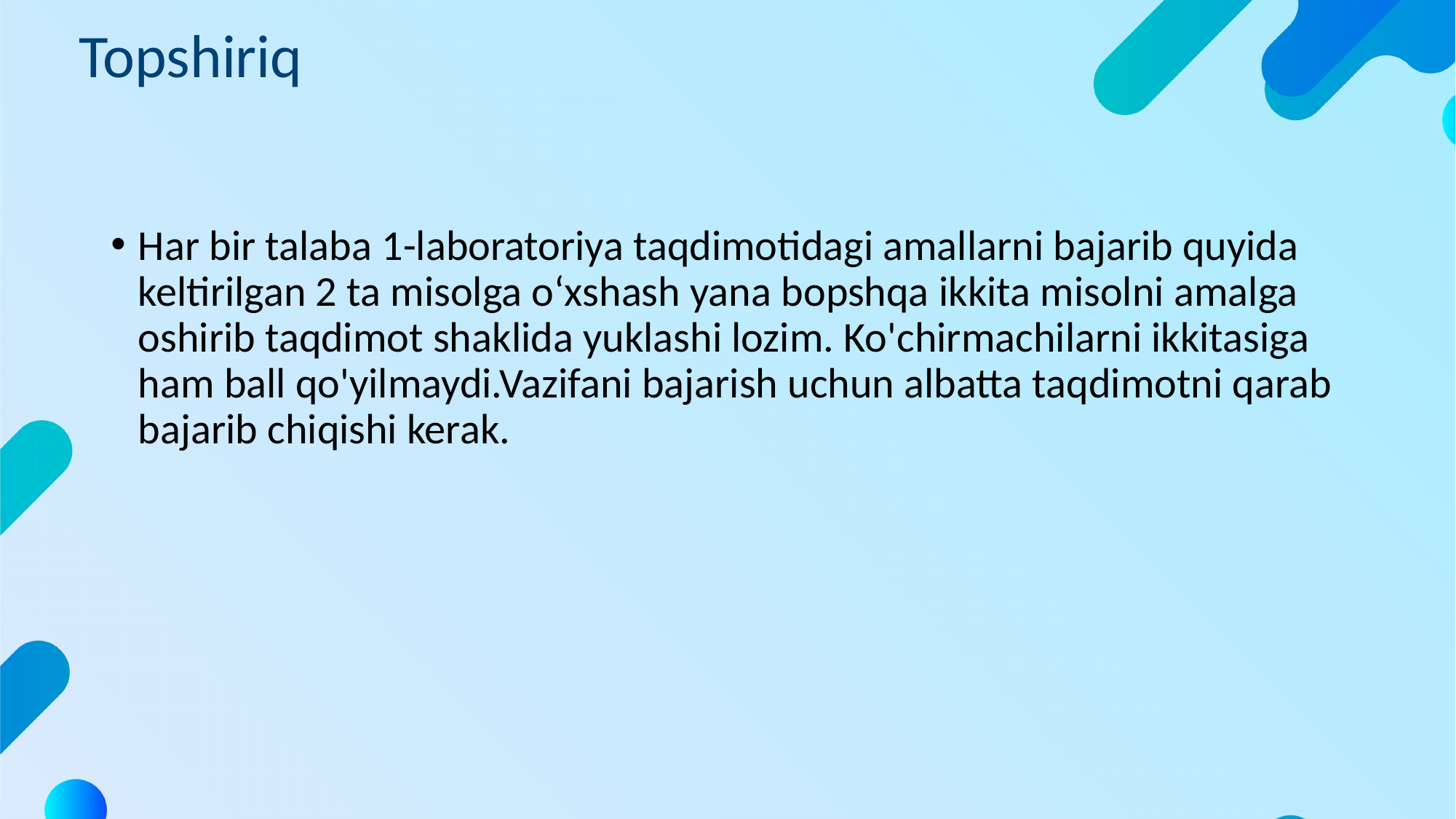

# Topshiriq
Har bir talaba 1-laboratoriya taqdimotidagi amallarni bajarib quyida keltirilgan 2 ta misolga o‘xshash yana bopshqa ikkita misolni amalga oshirib taqdimot shaklida yuklashi lozim. Ko'chirmachilarni ikkitasiga ham ball qo'yilmaydi.Vazifani bajarish uchun albatta taqdimotni qarab bajarib chiqishi kerak.